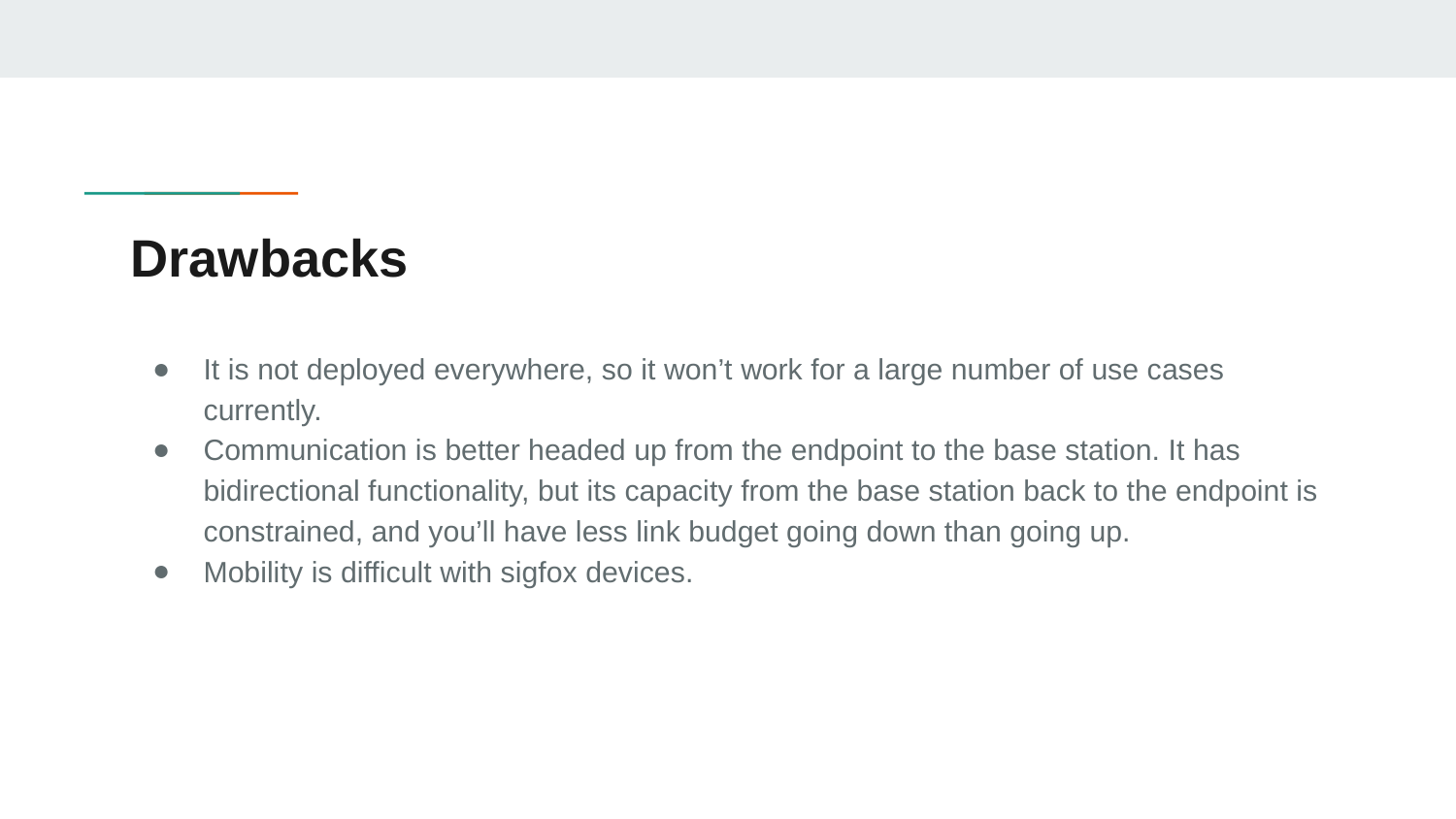

# Drawbacks
It is not deployed everywhere, so it won’t work for a large number of use cases currently.
Communication is better headed up from the endpoint to the base station. It has bidirectional functionality, but its capacity from the base station back to the endpoint is constrained, and you’ll have less link budget going down than going up.
Mobility is difficult with sigfox devices.